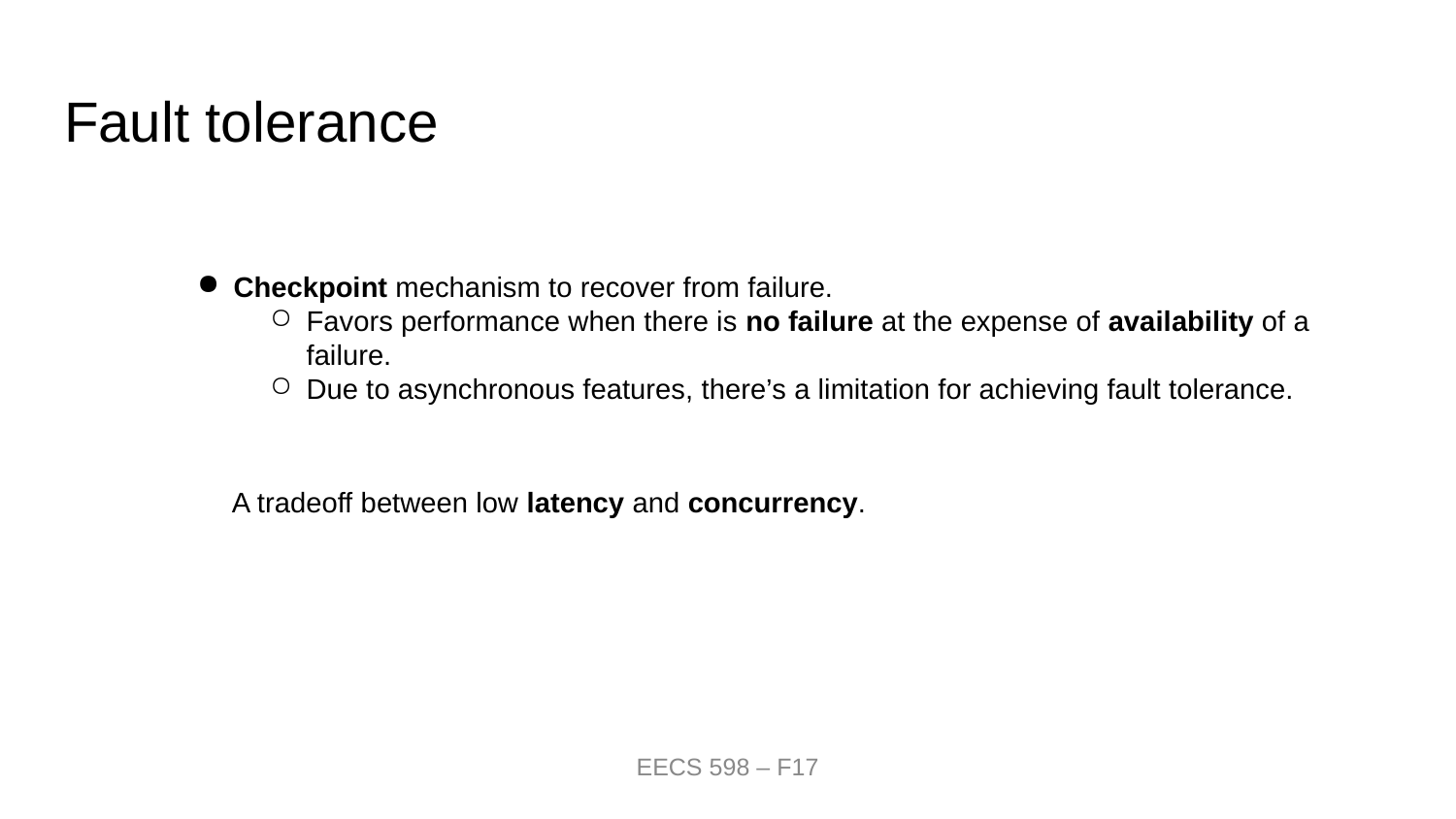

# Fault tolerance
Checkpoint mechanism to recover from failure.
Favors performance when there is no failure at the expense of availability of a failure.
Due to asynchronous features, there’s a limitation for achieving fault tolerance.
A tradeoff between low latency and concurrency.
EECS 598 – F17